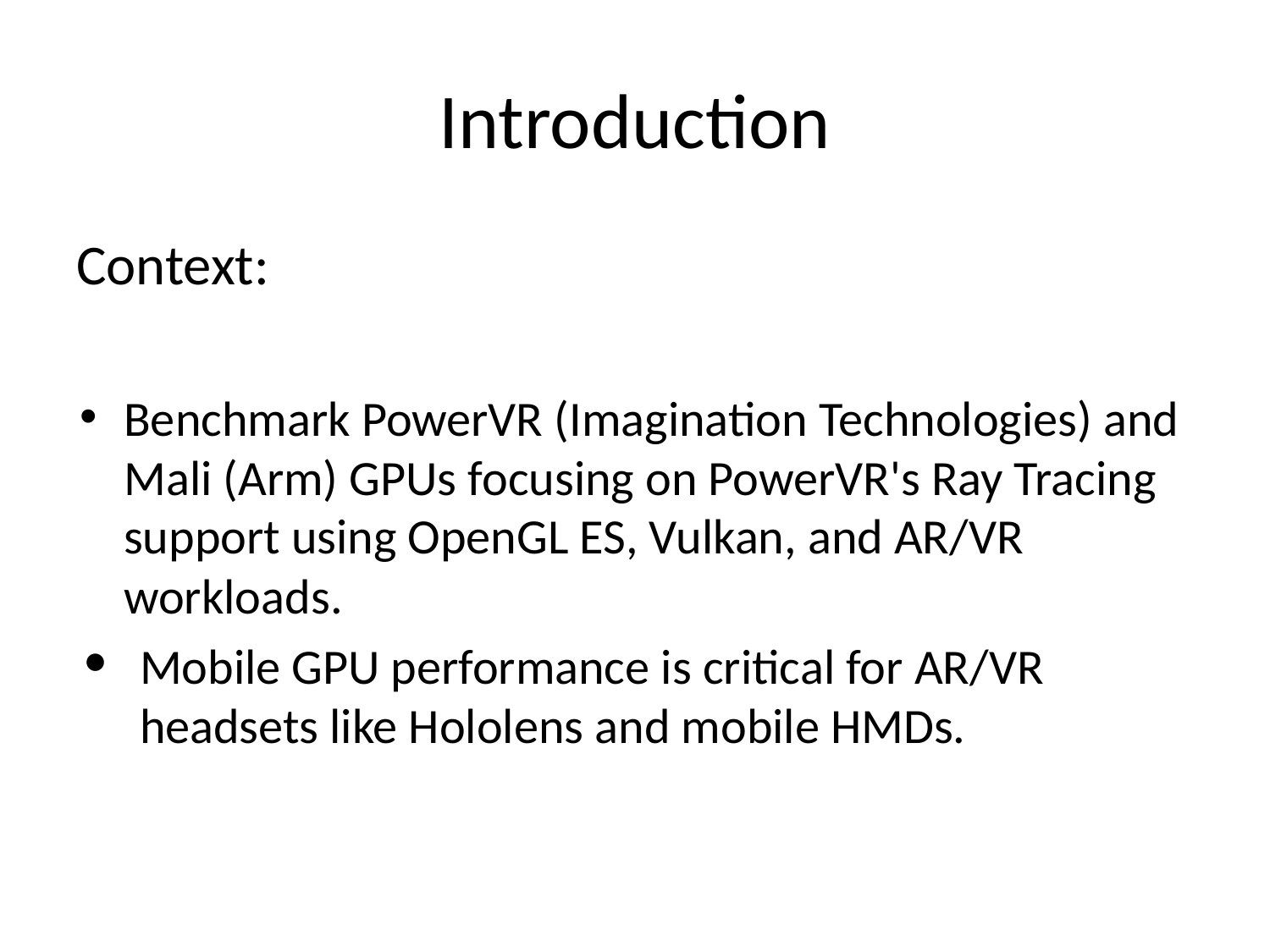

Introduction
Context:

Benchmark PowerVR (Imagination Technologies) and Mali (Arm) GPUs focusing on PowerVR's Ray Tracing support using OpenGL ES, Vulkan, and AR/VR workloads.
Mobile GPU performance is critical for AR/VR headsets like Hololens and mobile HMDs.